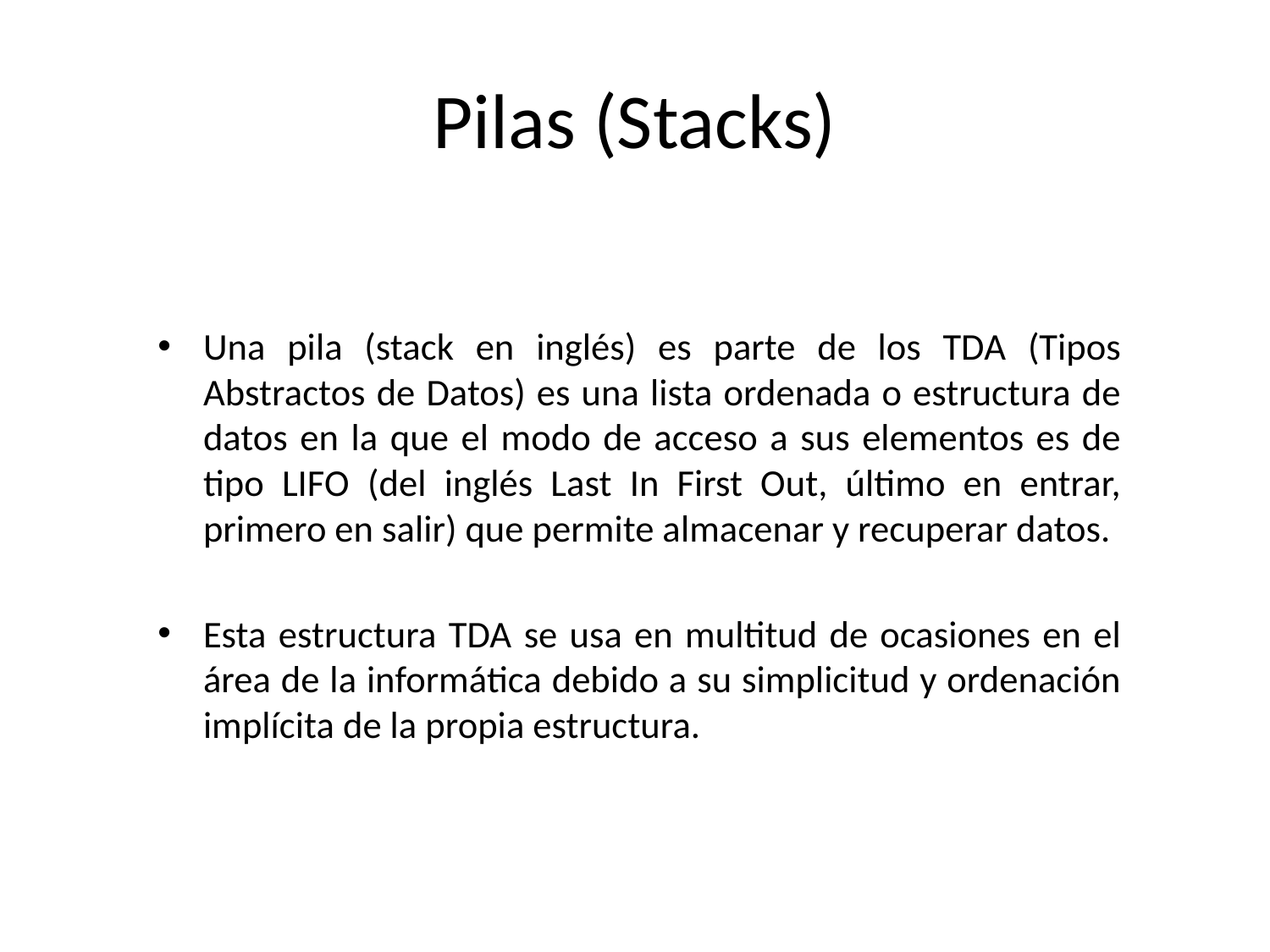

# Pilas (Stacks)
Una pila (stack en inglés) es parte de los TDA (Tipos Abstractos de Datos) es una lista ordenada o estructura de datos en la que el modo de acceso a sus elementos es de tipo LIFO (del inglés Last In First Out, último en entrar, primero en salir) que permite almacenar y recuperar datos.

Esta estructura TDA se usa en multitud de ocasiones en el área de la informática debido a su simplicitud y ordenación implícita de la propia estructura.